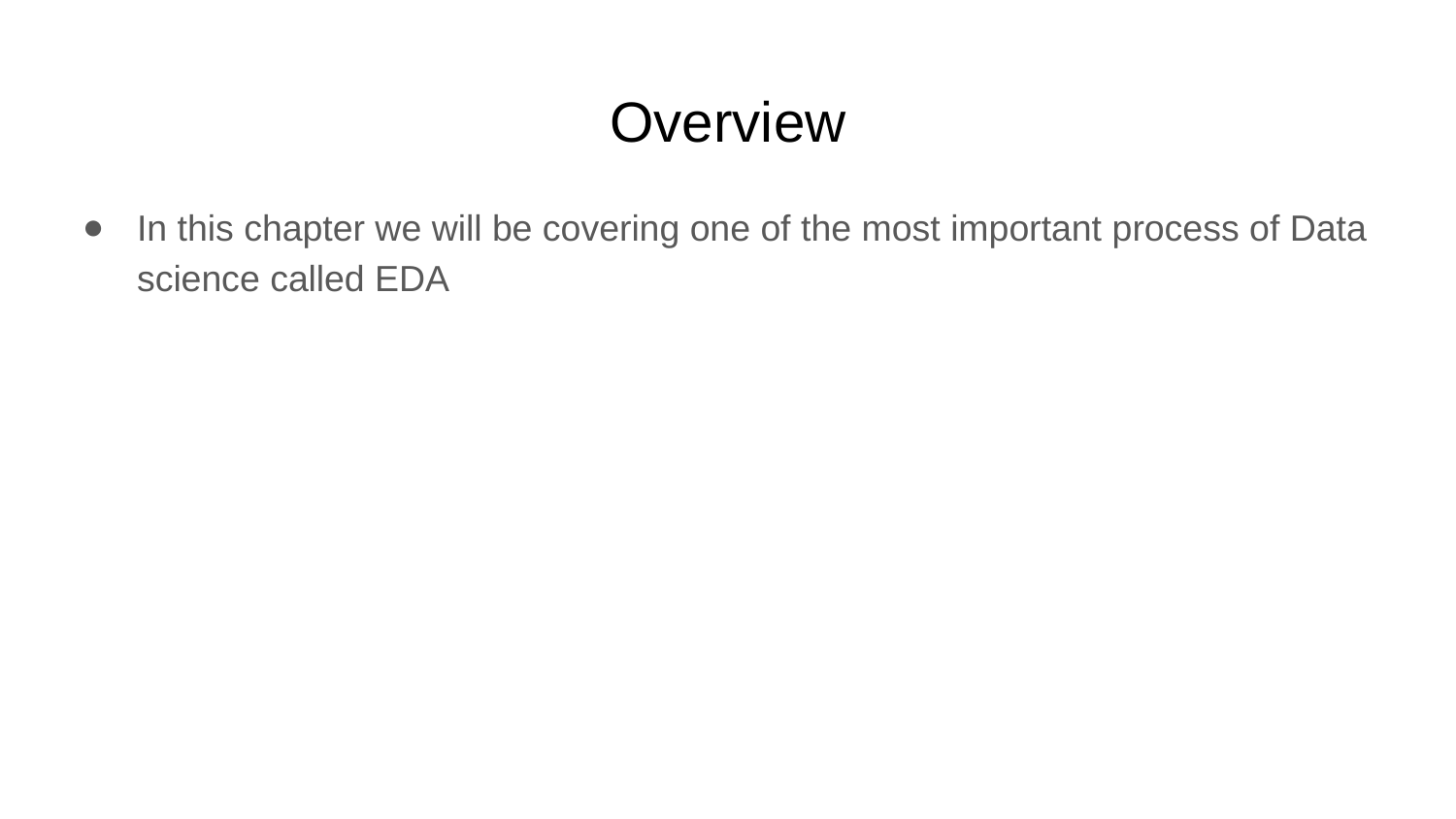

# Overview
In this chapter we will be covering one of the most important process of Data science called EDA